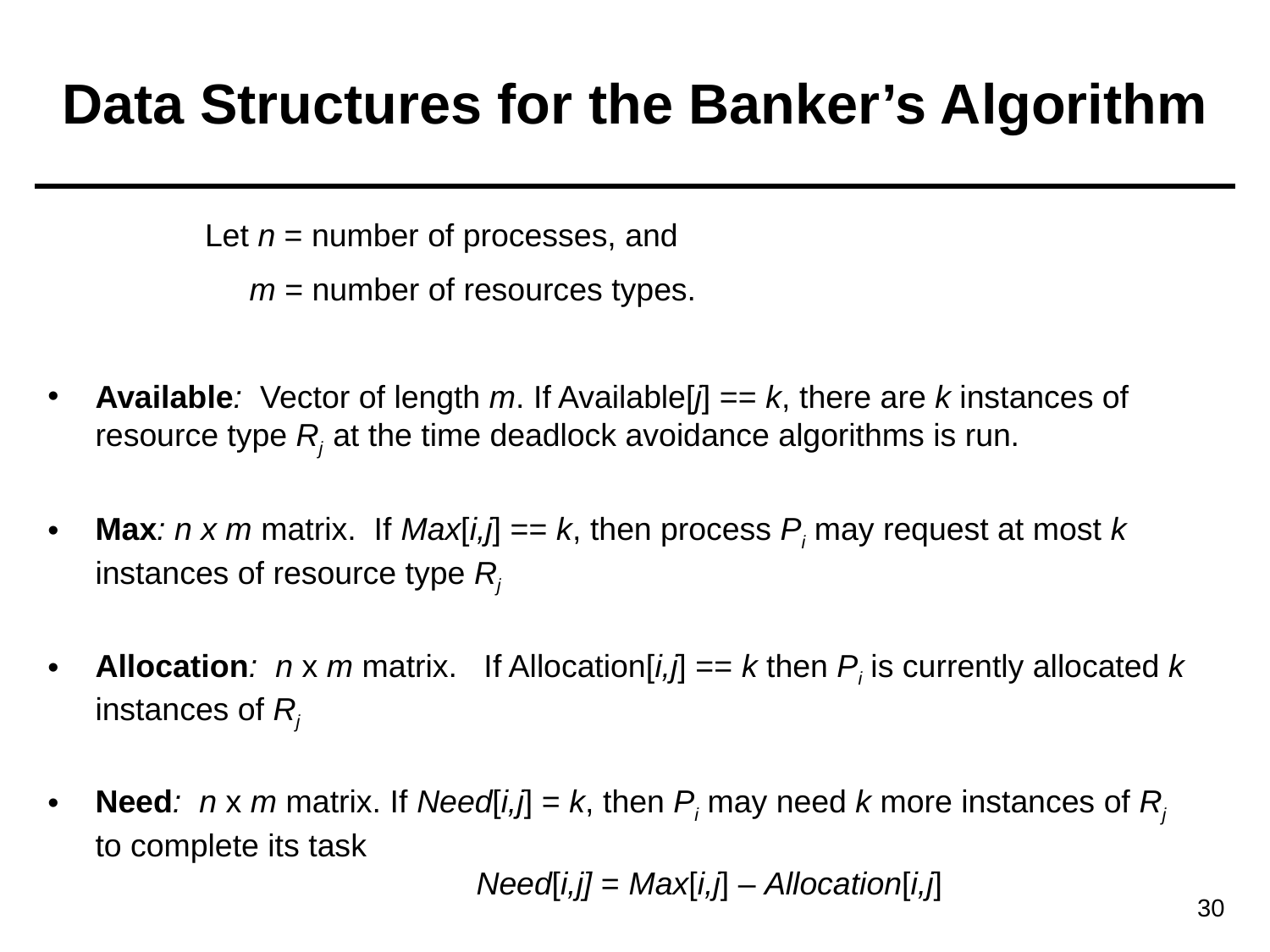

# Data Structures for the Banker’s Algorithm
Let n = number of processes, and
     m = number of resources types.

Available:  Vector of length m. If Available[j] == k, there are k instances of resource type Rj  at the time deadlock avoidance algorithms is run.

Max: n x m matrix.  If Max[i,j] == k, then process Pi may request at most k instances of resource type Rj
Allocation:  n x m matrix.   If Allocation[i,j] == k then Pi is currently allocated k instances of Rj
Need:  n x m matrix. If Need[i,j] = k, then Pi may need k more instances of Rj  to complete its task
			Need[i,j] = Max[i,j] – Allocation[i,j]

30